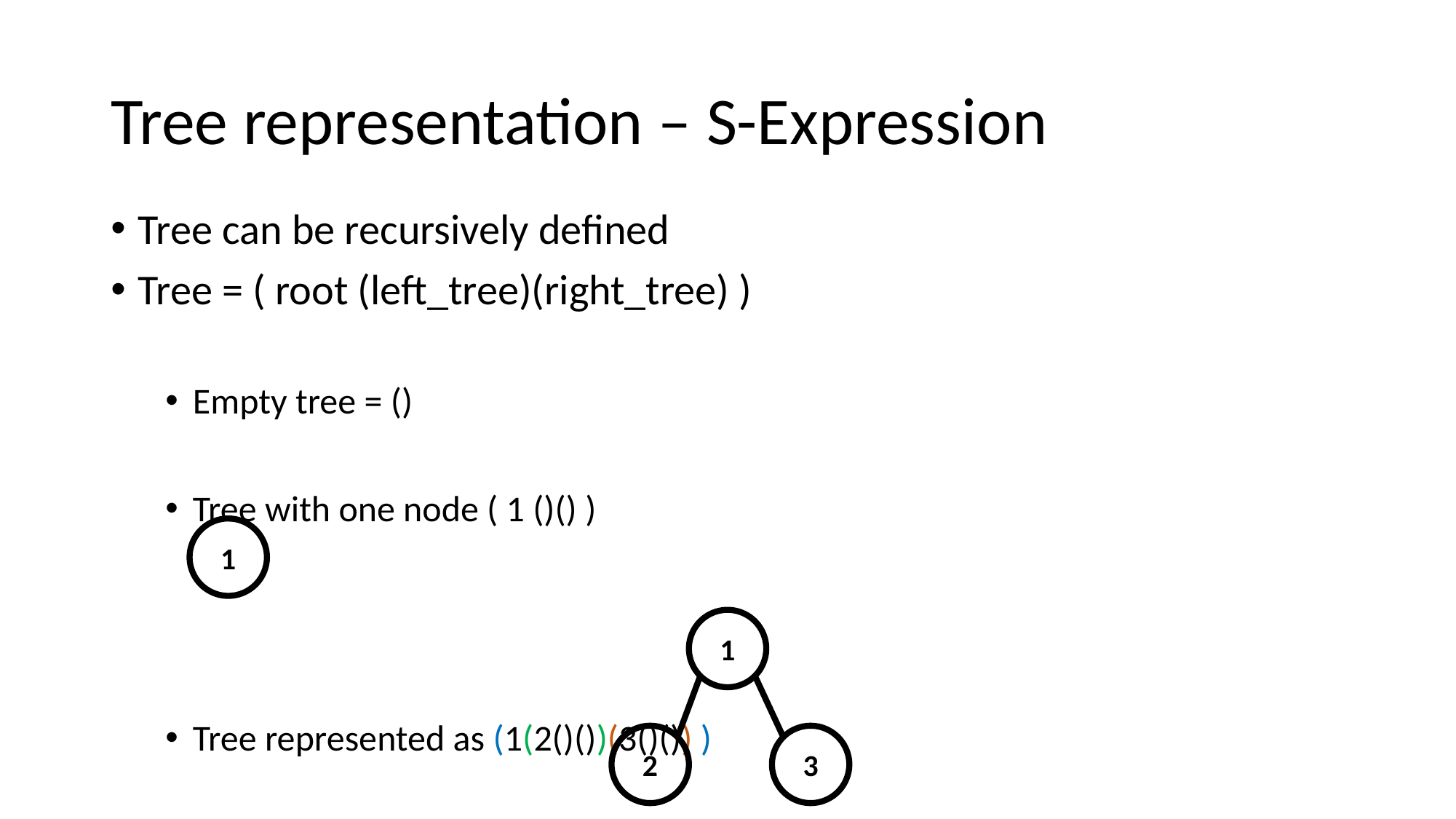

# Tree representation – S-Expression
Tree can be recursively defined
Tree = ( root (left_tree)(right_tree) )

Empty tree = ()

Tree with one node ( 1 ()() )

Tree represented as (1(2()())(3()()) )
1
1
2
3